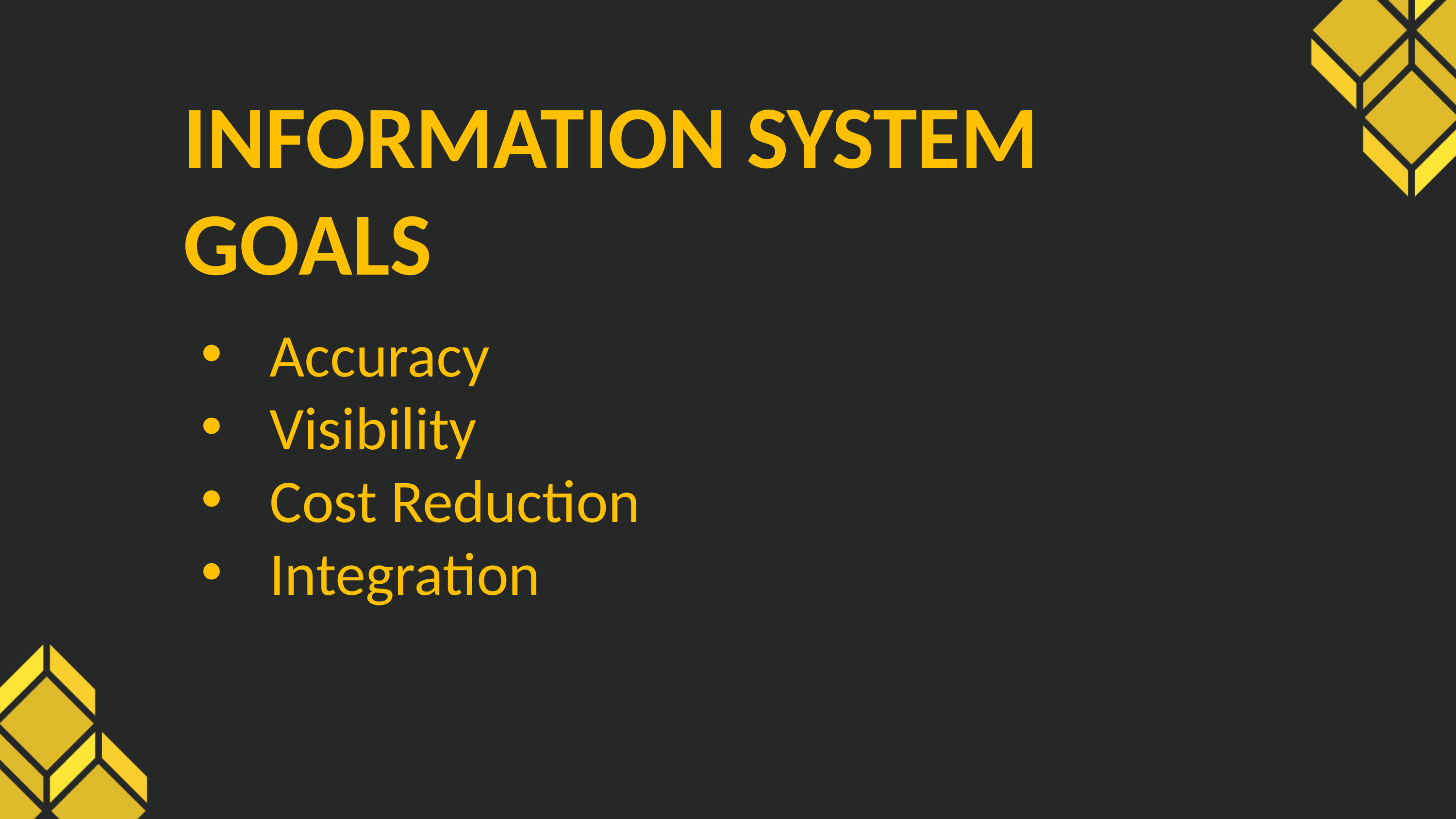

INFORMATION SYSTEM GOALS
Accuracy
Visibility
Cost Reduction
Integration